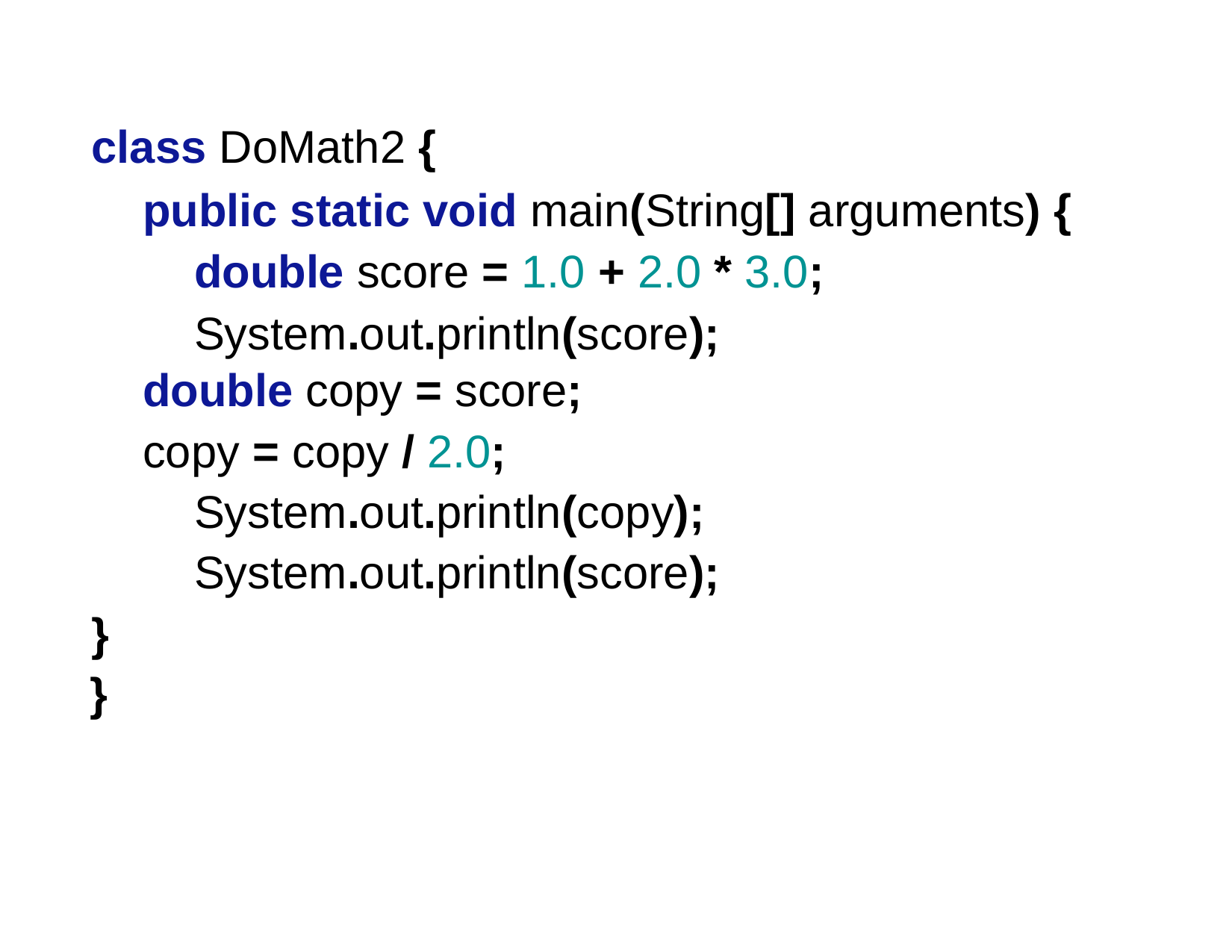

class DoMath2 {
public static void main(String[] arguments) { double score = 1.0 + 2.0 * 3.0; System.out.println(score);
double copy = score;
copy = copy / 2.0; System.out.println(copy); System.out.println(score);
}
}